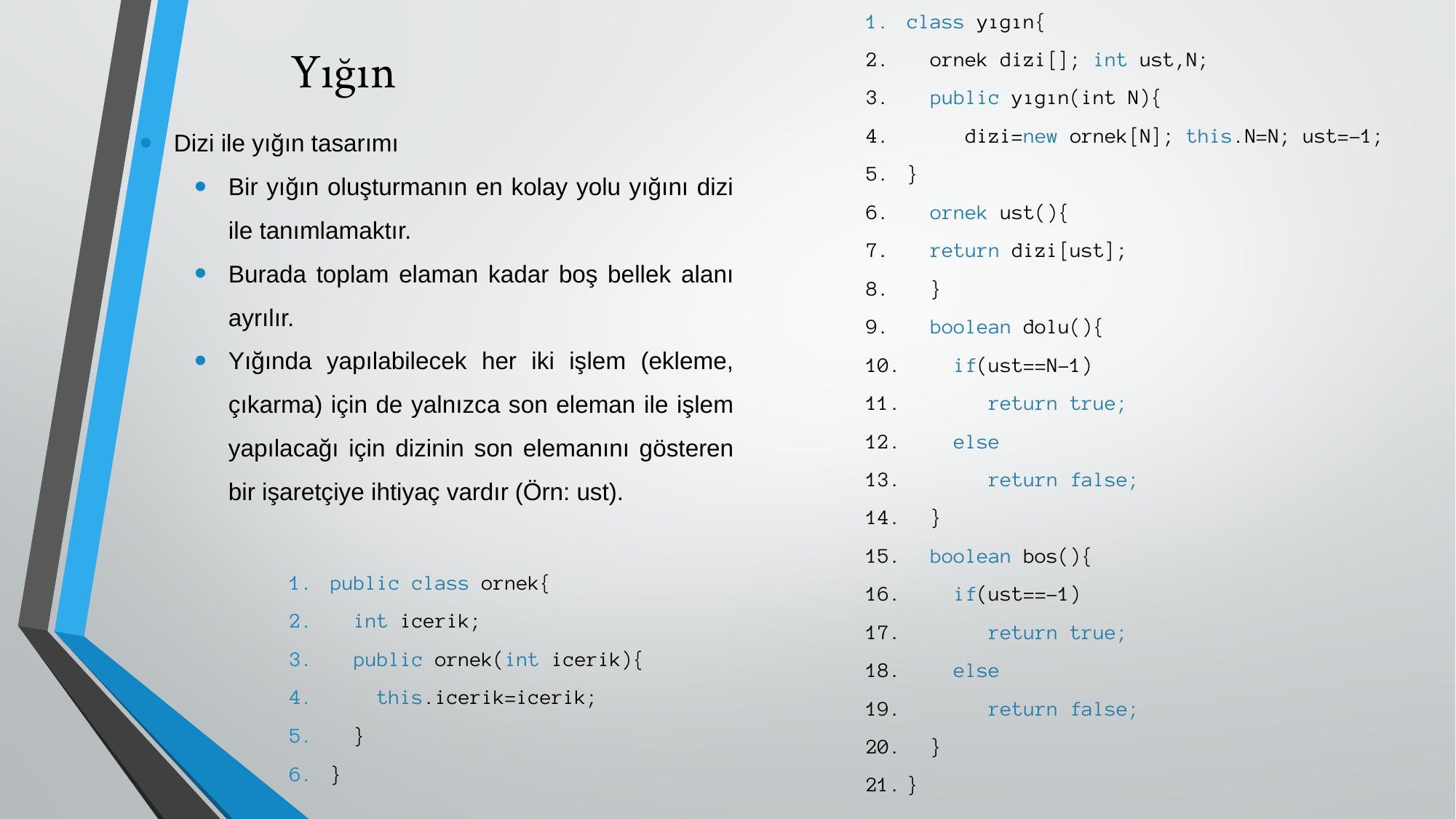

class yıgın{
  ornek dizi[]; int ust,N;
  public yıgın(int N){
     dizi=new ornek[N]; this.N=N; ust=-1;
}
  ornek ust(){
  return dizi[ust];
  }
  boolean dolu(){
    if(ust==N-1)
       return true;
    else
       return false;
  }
  boolean bos(){
    if(ust==-1)
       return true;
    else
       return false;
  }
}
# Yığın
Dizi ile yığın tasarımı
Bir yığın oluşturmanın en kolay yolu yığını dizi ile tanımlamaktır.
Burada toplam elaman kadar boş bellek alanı ayrılır.
Yığında yapılabilecek her iki işlem (ekleme, çıkarma) için de yalnızca son eleman ile işlem yapılacağı için dizinin son elemanını gösteren bir işaretçiye ihtiyaç vardır (Örn: ust).

public class ornek{
  int icerik;
  public ornek(int icerik){
    this.icerik=icerik;
  }
}